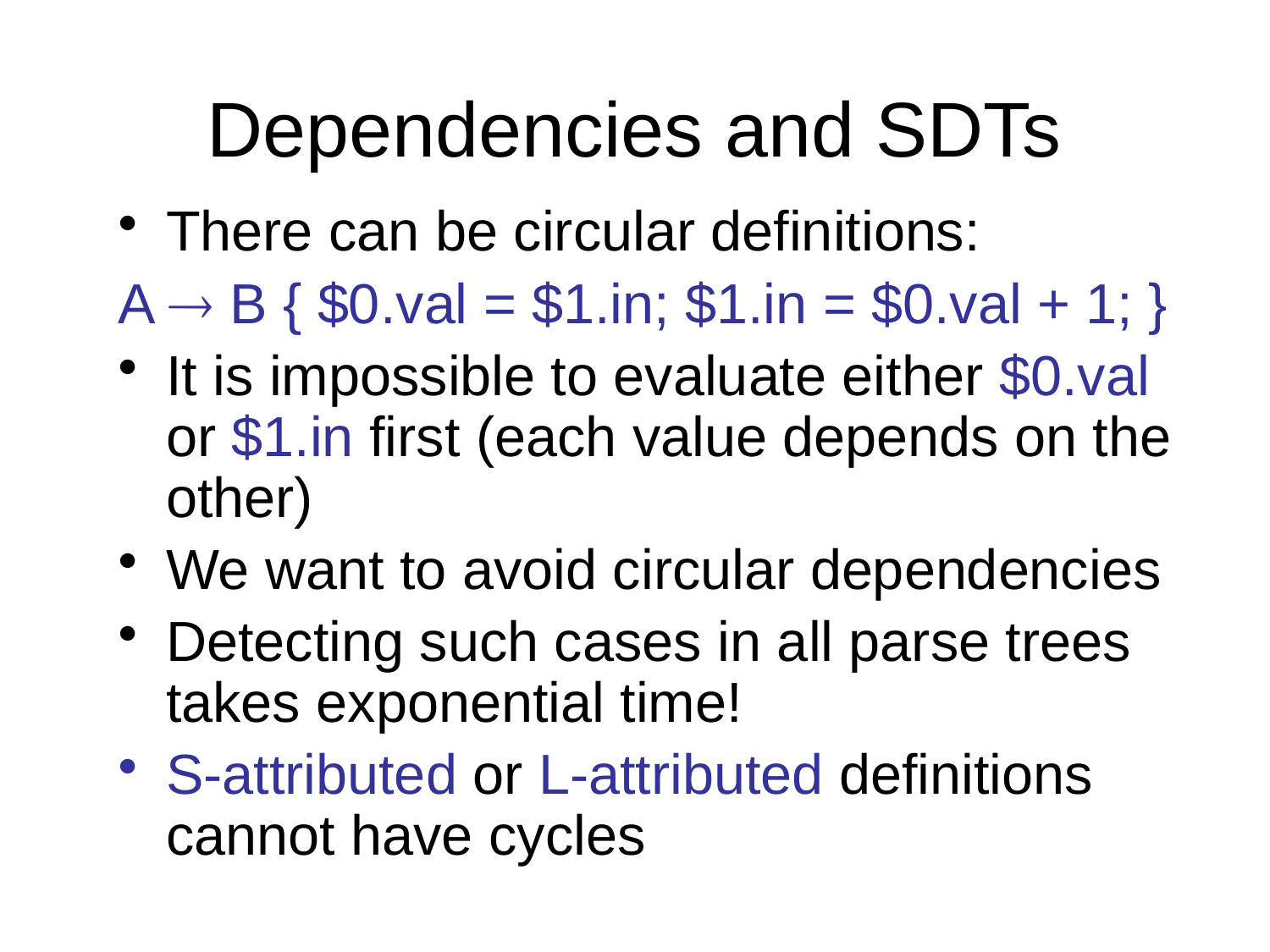

# Dependencies and SDTs
There can be circular definitions:
A → B { $0.val = $1.in; $1.in = $0.val + 1; }
It is impossible to evaluate either $0.val or $1.in first (each value depends on the other)
We want to avoid circular dependencies
Detecting such cases in all parse trees takes exponential time!
S-attributed or L-attributed definitions cannot have cycles